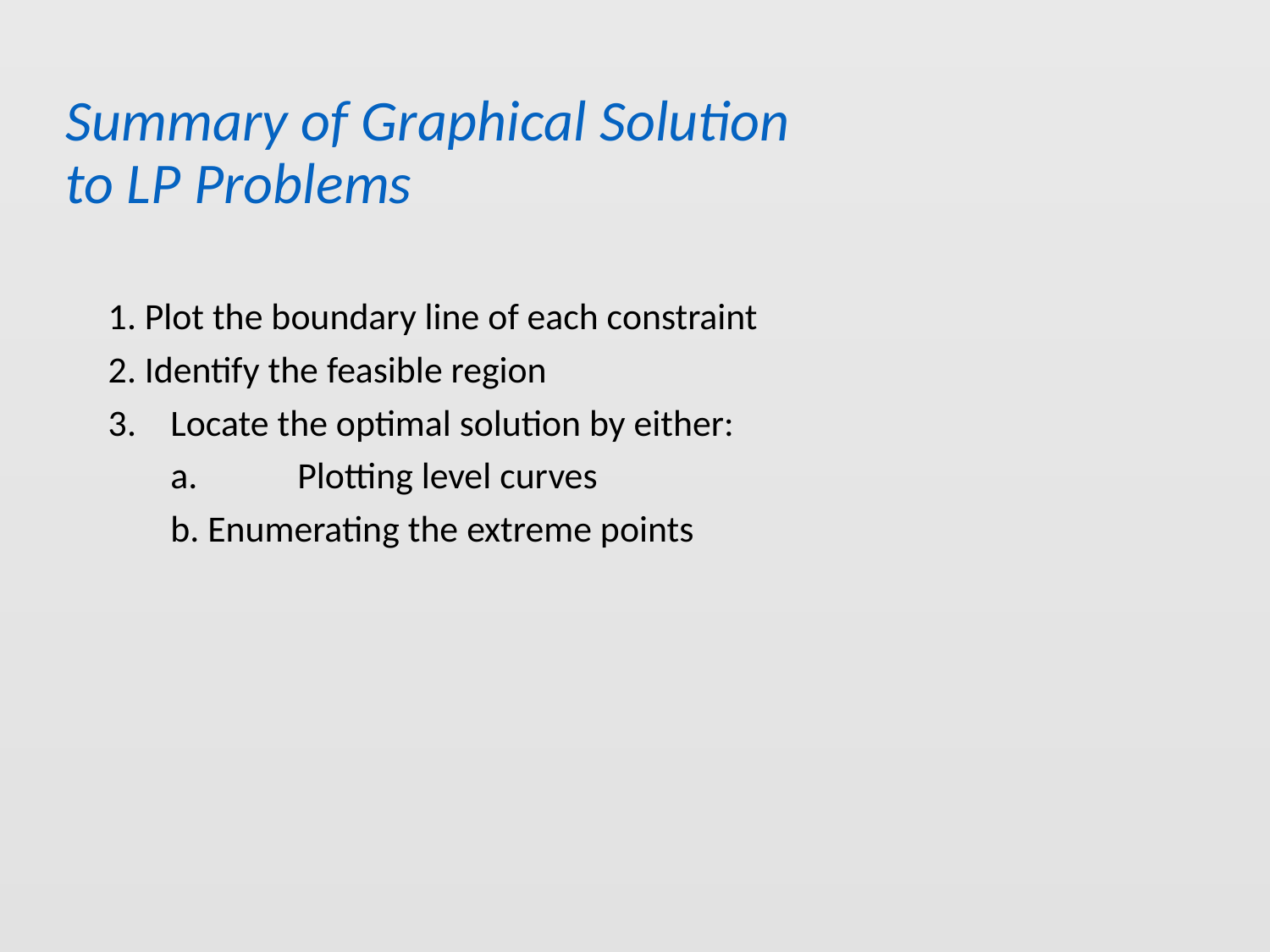

# Summary of Graphical Solution to LP Problems
1. Plot the boundary line of each constraint
2. Identify the feasible region
3.	Locate the optimal solution by either:
	a.	Plotting level curves
	b. Enumerating the extreme points